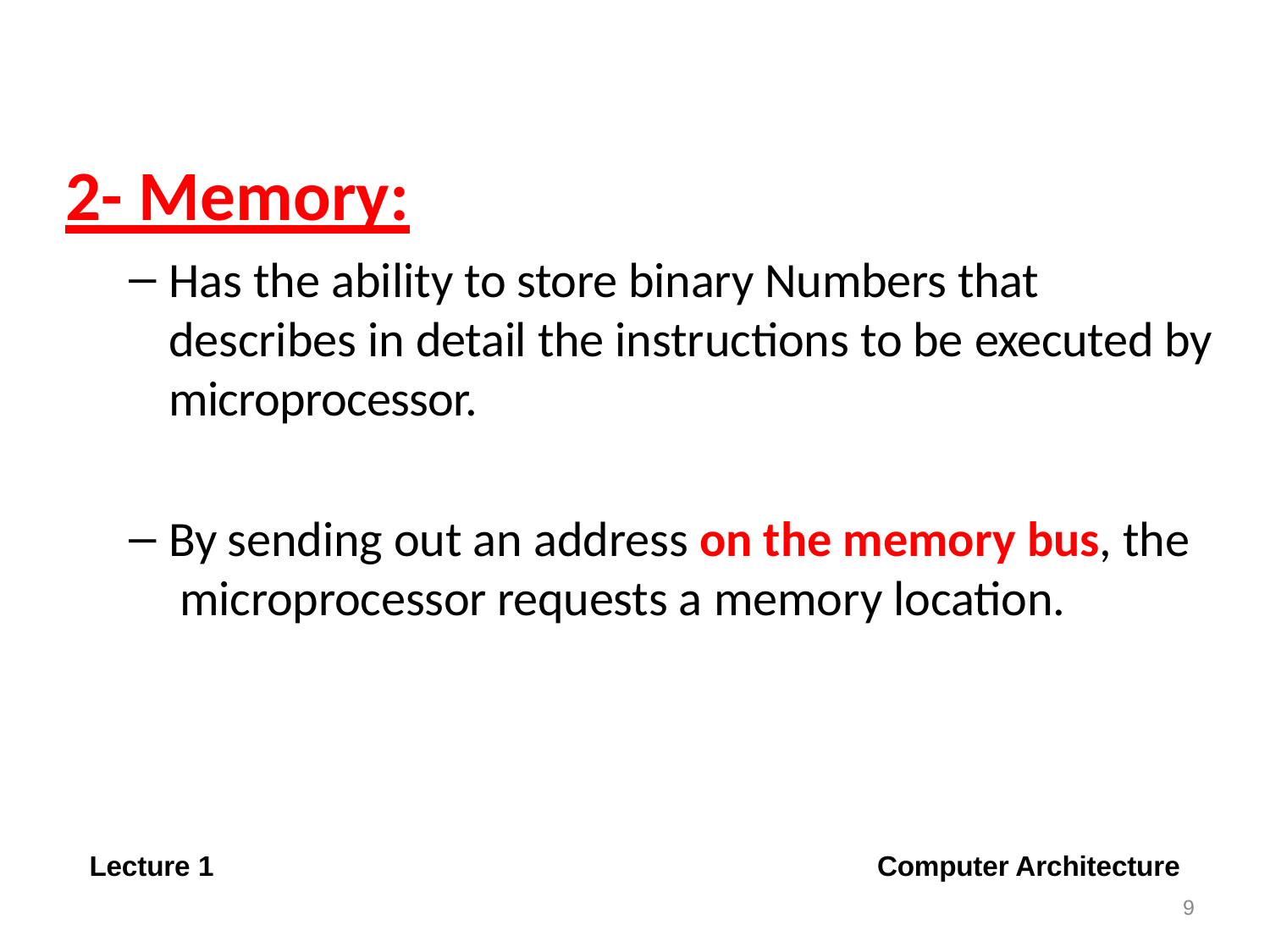

# 2- Memory:
Has the ability to store binary Numbers that  describes in detail the instructions to be executed by  microprocessor.

By sending out an address on the memory bus, the  microprocessor requests a memory location.
Computer Architecture
9
Lecture 1